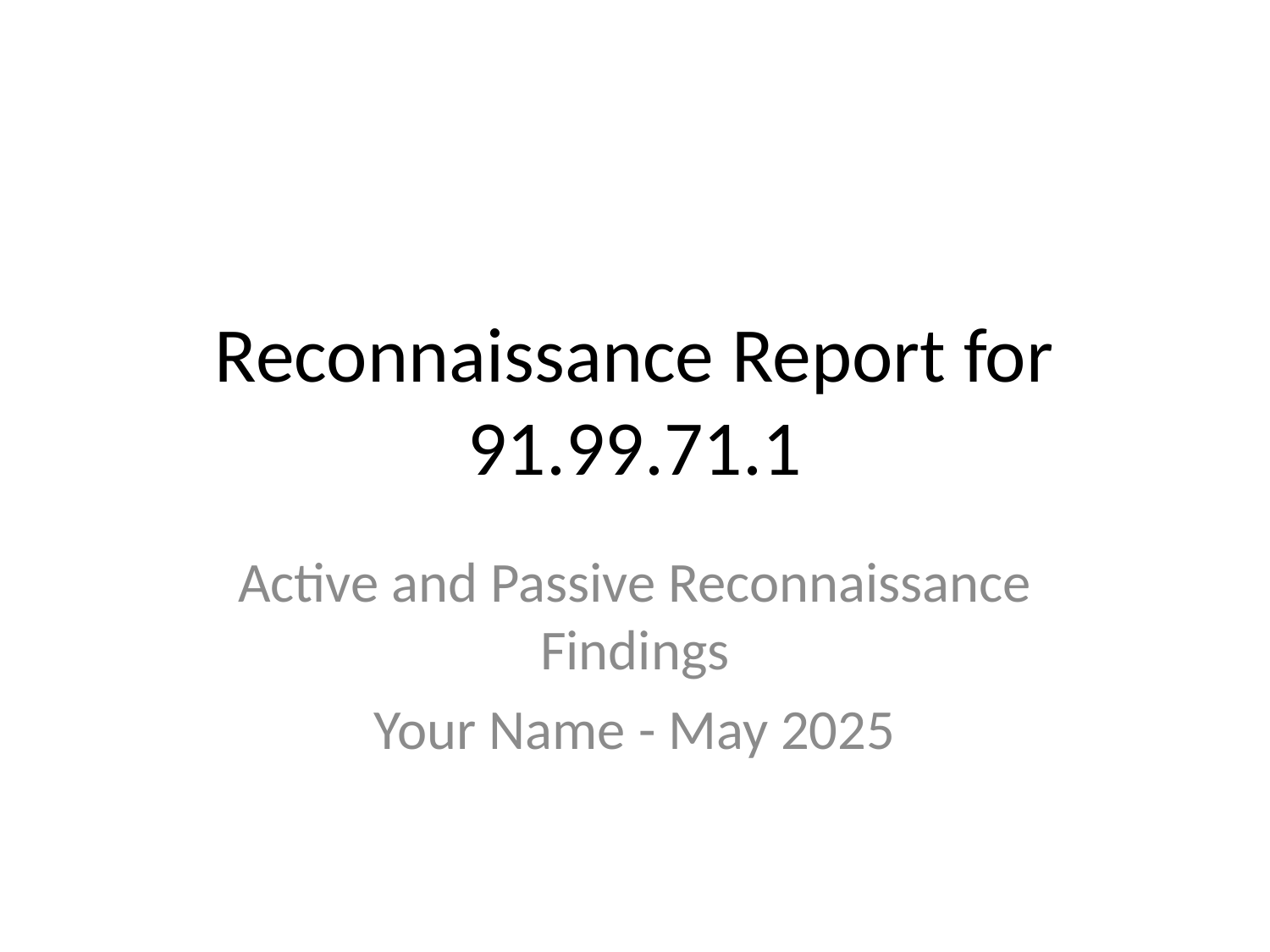

# Reconnaissance Report for 91.99.71.1
Active and Passive Reconnaissance Findings
Your Name - May 2025